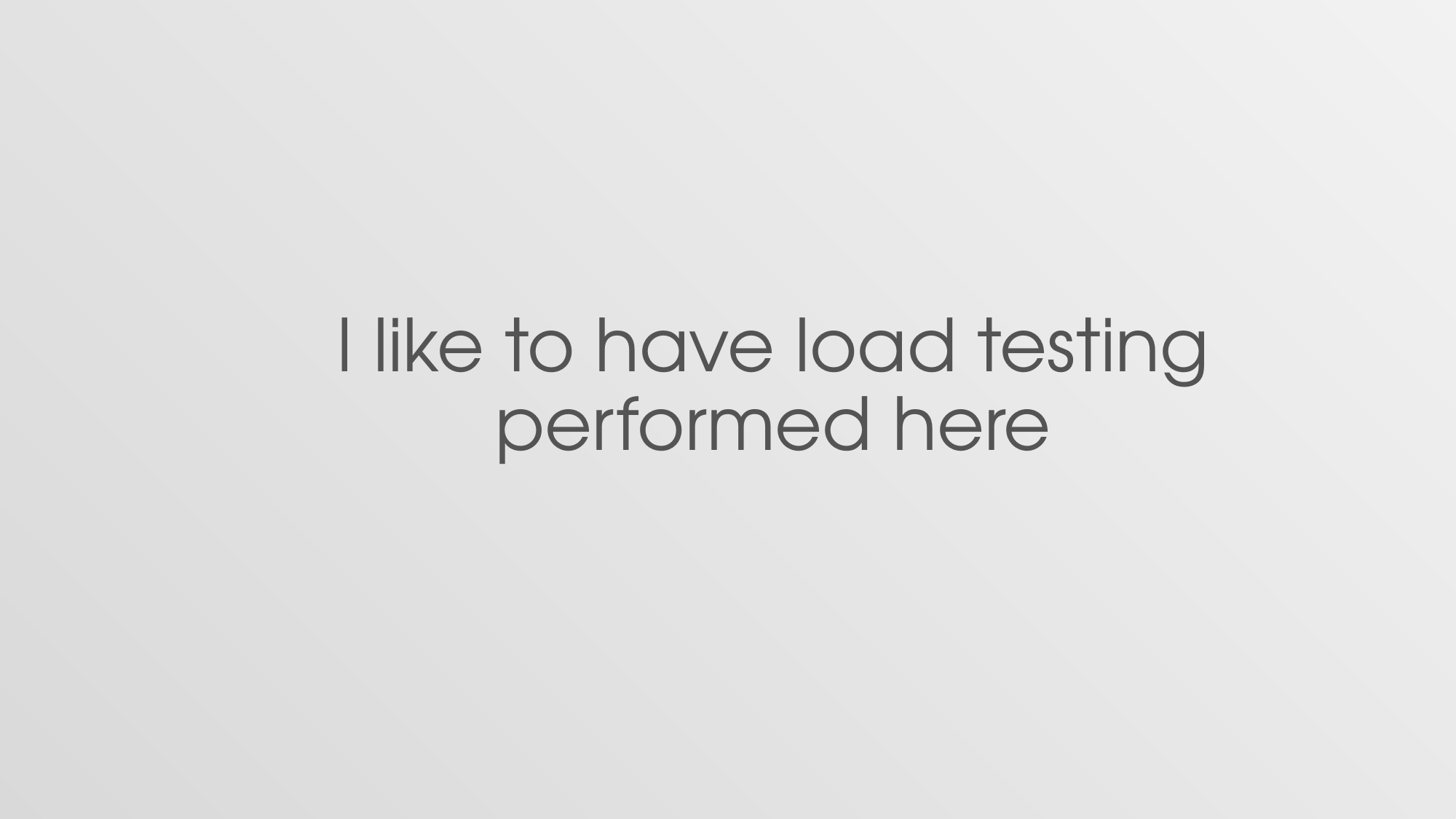

I like to have load testing performed here